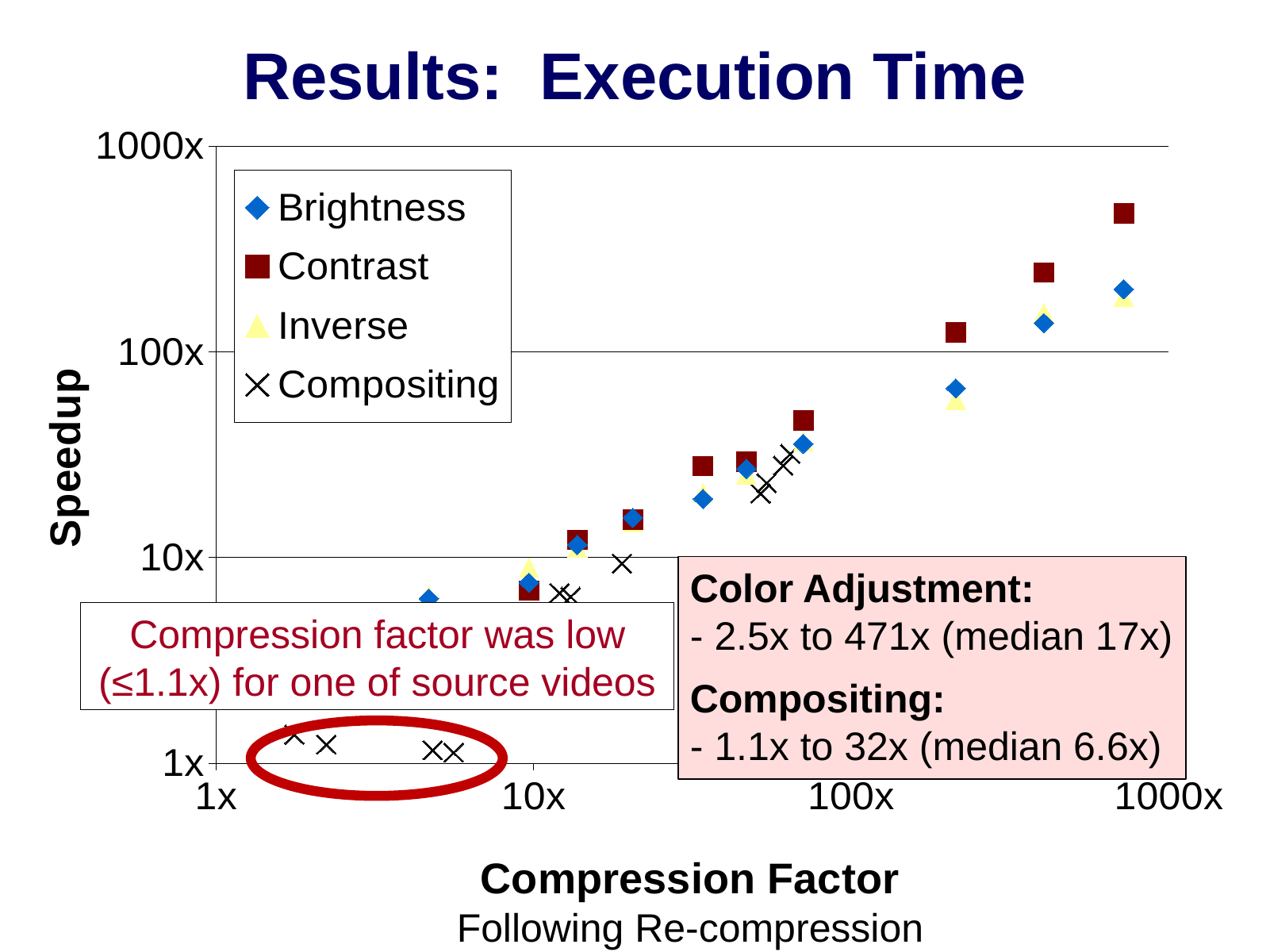

# Results:  Execution Time

### Chart

| Category | Brightness | Contrast | Inverse |  |
|---|---|---|---|---|
Color Adjustment:
- 2.5x to 471x (median 17x)

Compositing:
- 1.1x to 32x (median 6.6x)
Compression factor was low (≤1.1x) for one of source videos

Compression Factor
Following Re-compression